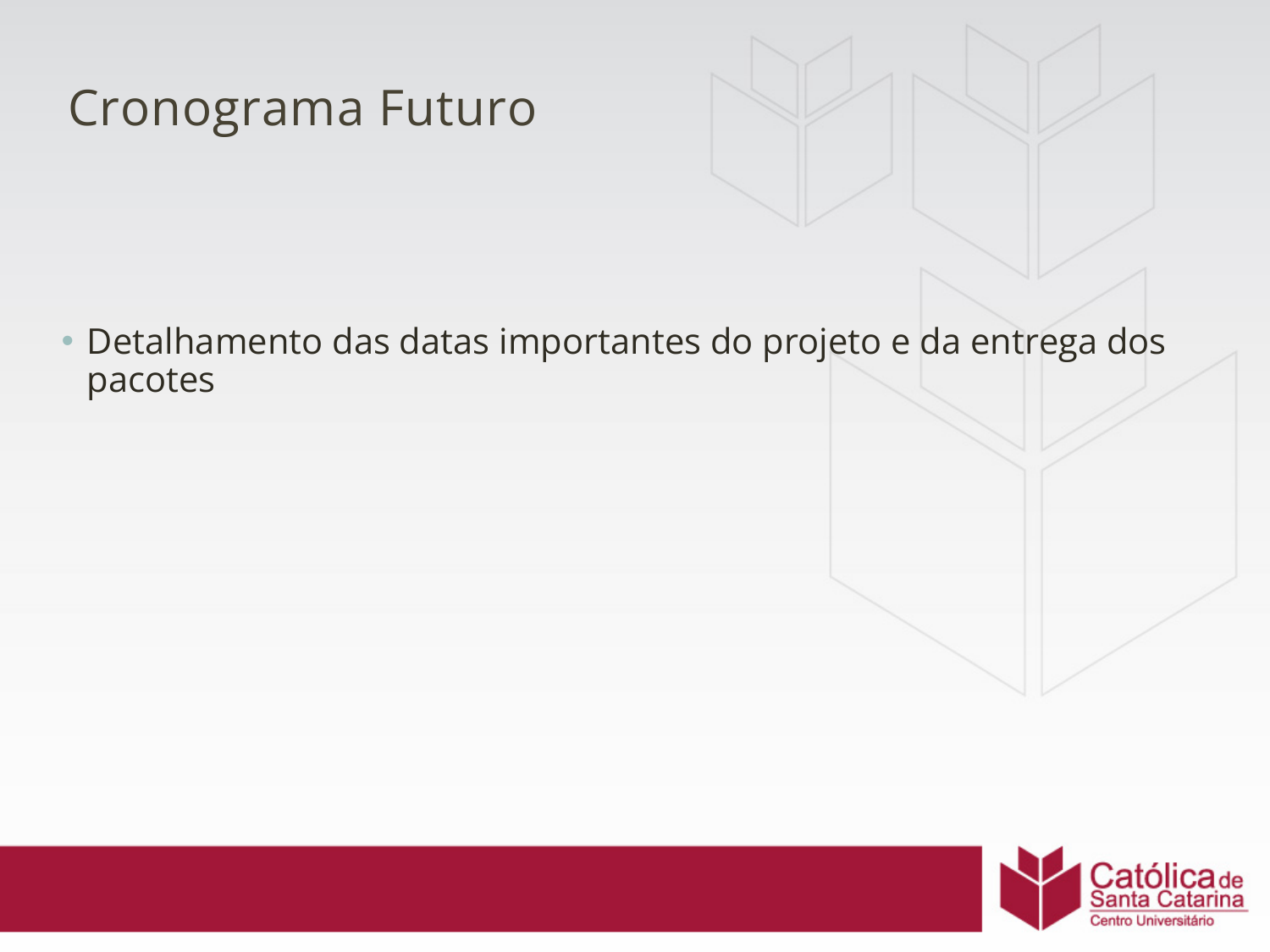

# Cronograma Futuro
Detalhamento das datas importantes do projeto e da entrega dos pacotes